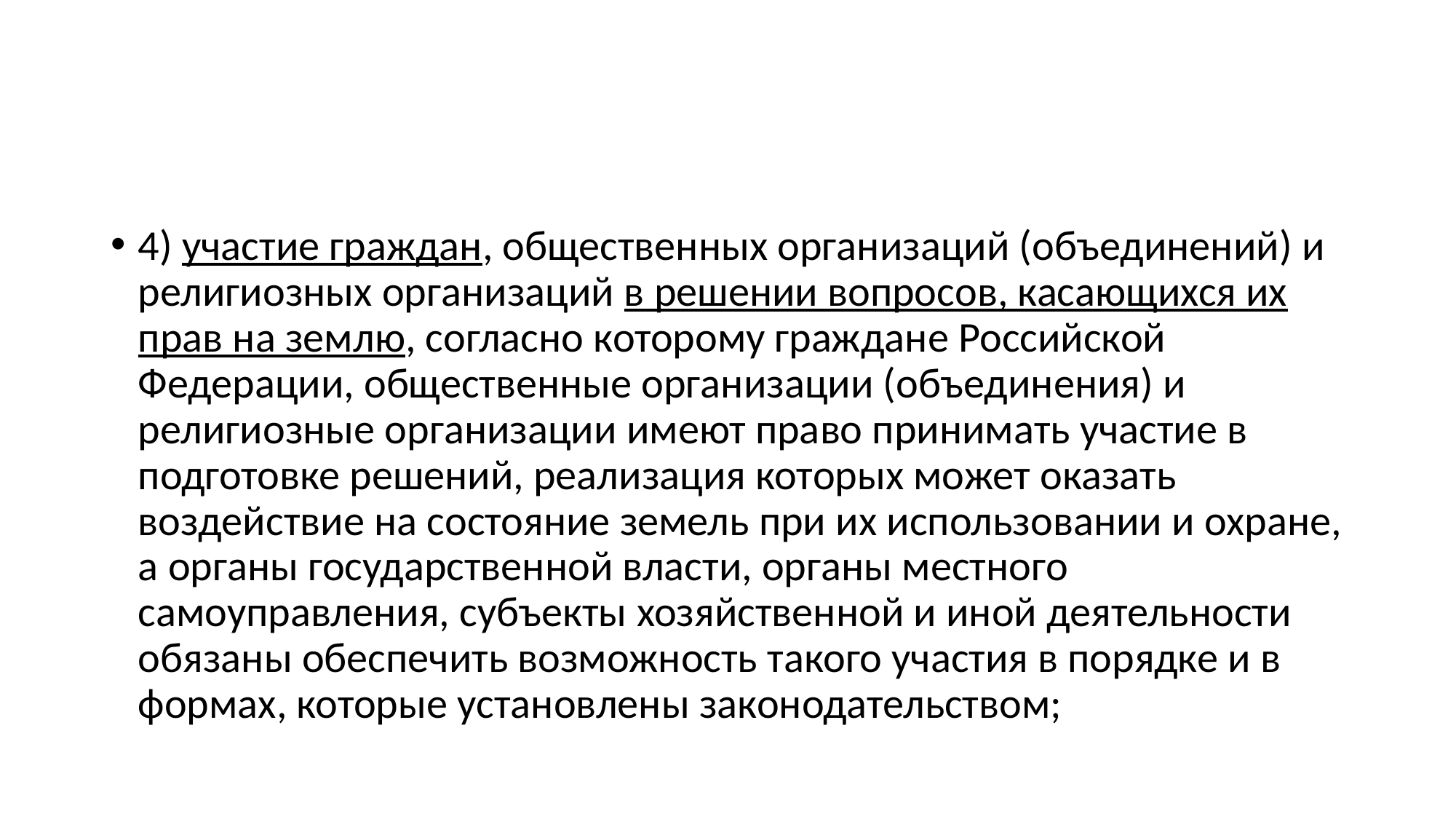

#
4) участие граждан, общественных организаций (объединений) и религиозных организаций в решении вопросов, касающихся их прав на землю, согласно которому граждане Российской Федерации, общественные организации (объединения) и религиозные организации имеют право принимать участие в подготовке решений, реализация которых может оказать воздействие на состояние земель при их использовании и охране, а органы государственной власти, органы местного самоуправления, субъекты хозяйственной и иной деятельности обязаны обеспечить возможность такого участия в порядке и в формах, которые установлены законодательством;